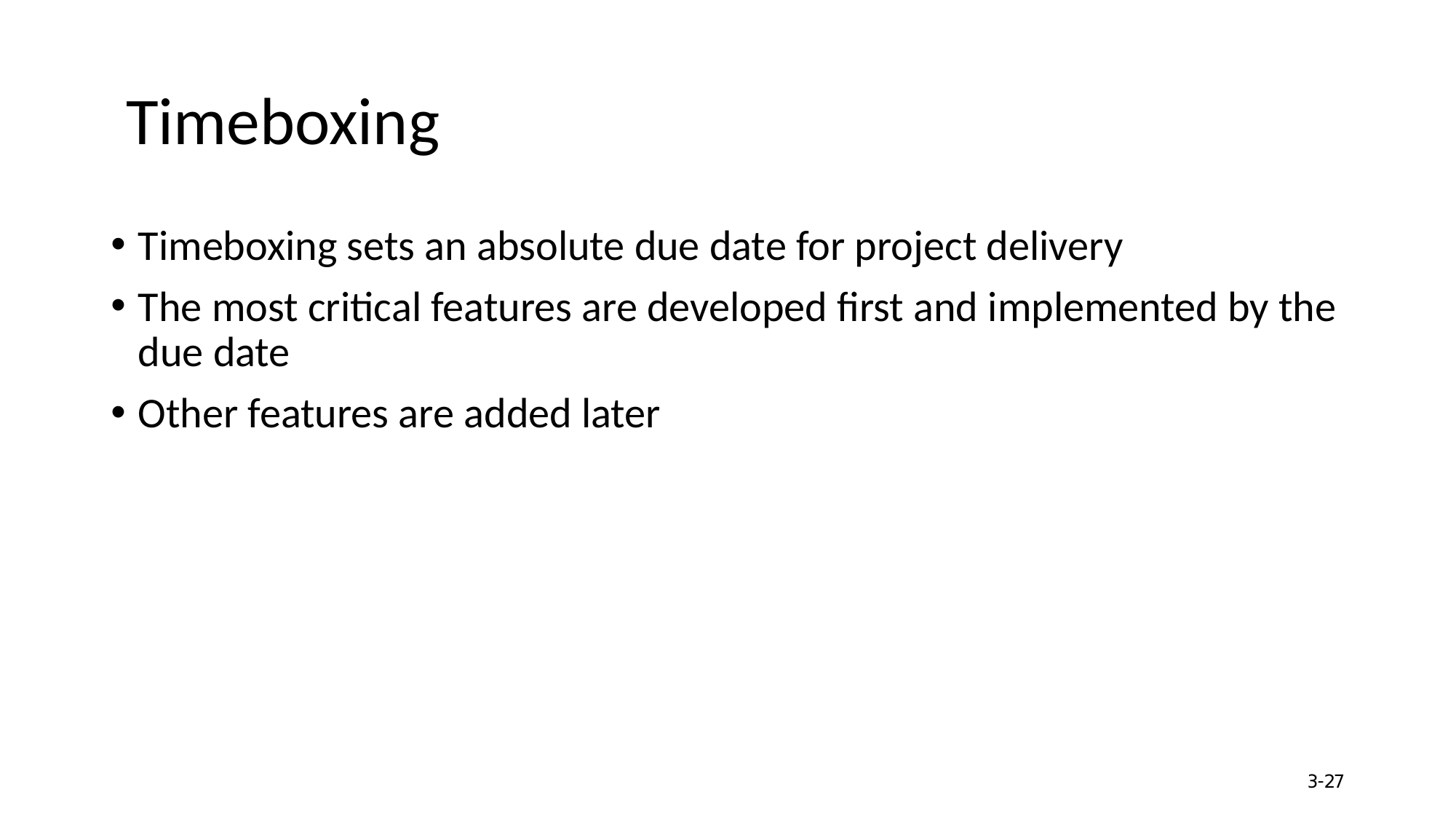

# Timeboxing
Timeboxing sets an absolute due date for project delivery
The most critical features are developed first and implemented by the due date
Other features are added later
3-27